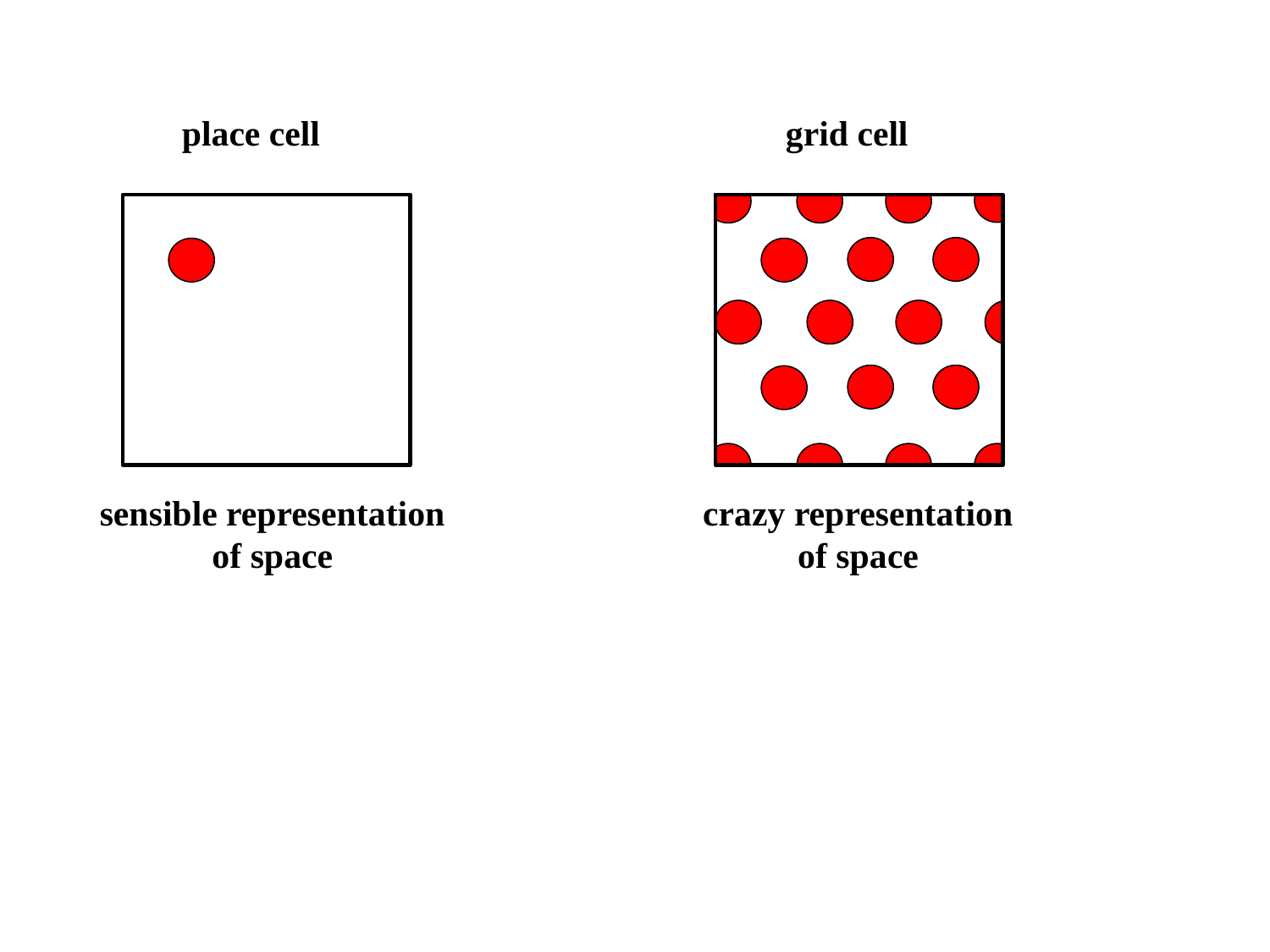

place cell
grid cell

sensible representation
of space
crazy representation
of space